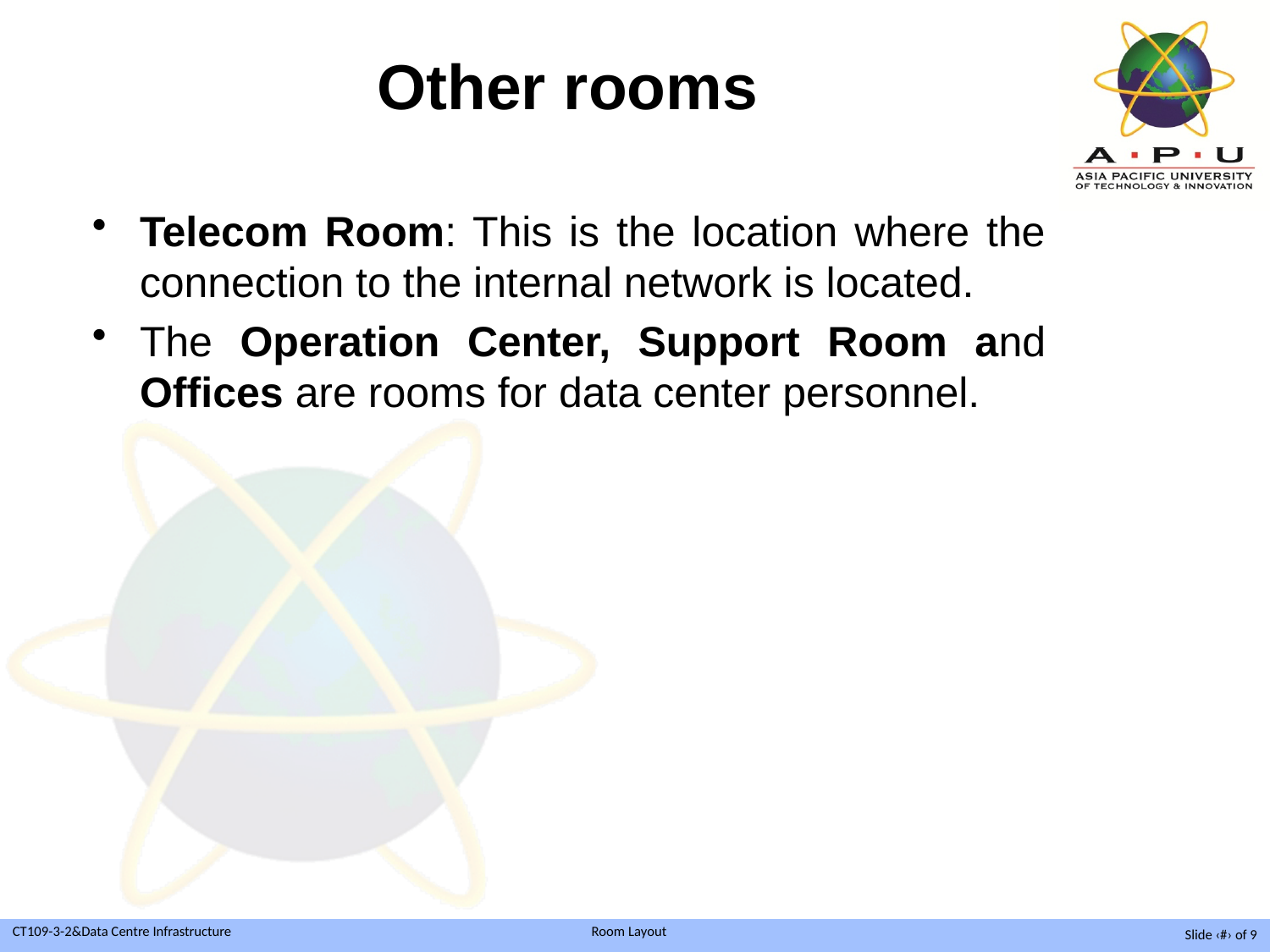

# Other rooms
Telecom Room: This is the location where the connection to the internal network is located.
The Operation Center, Support Room and Offices are rooms for data center personnel.
Slide ‹#› of 9